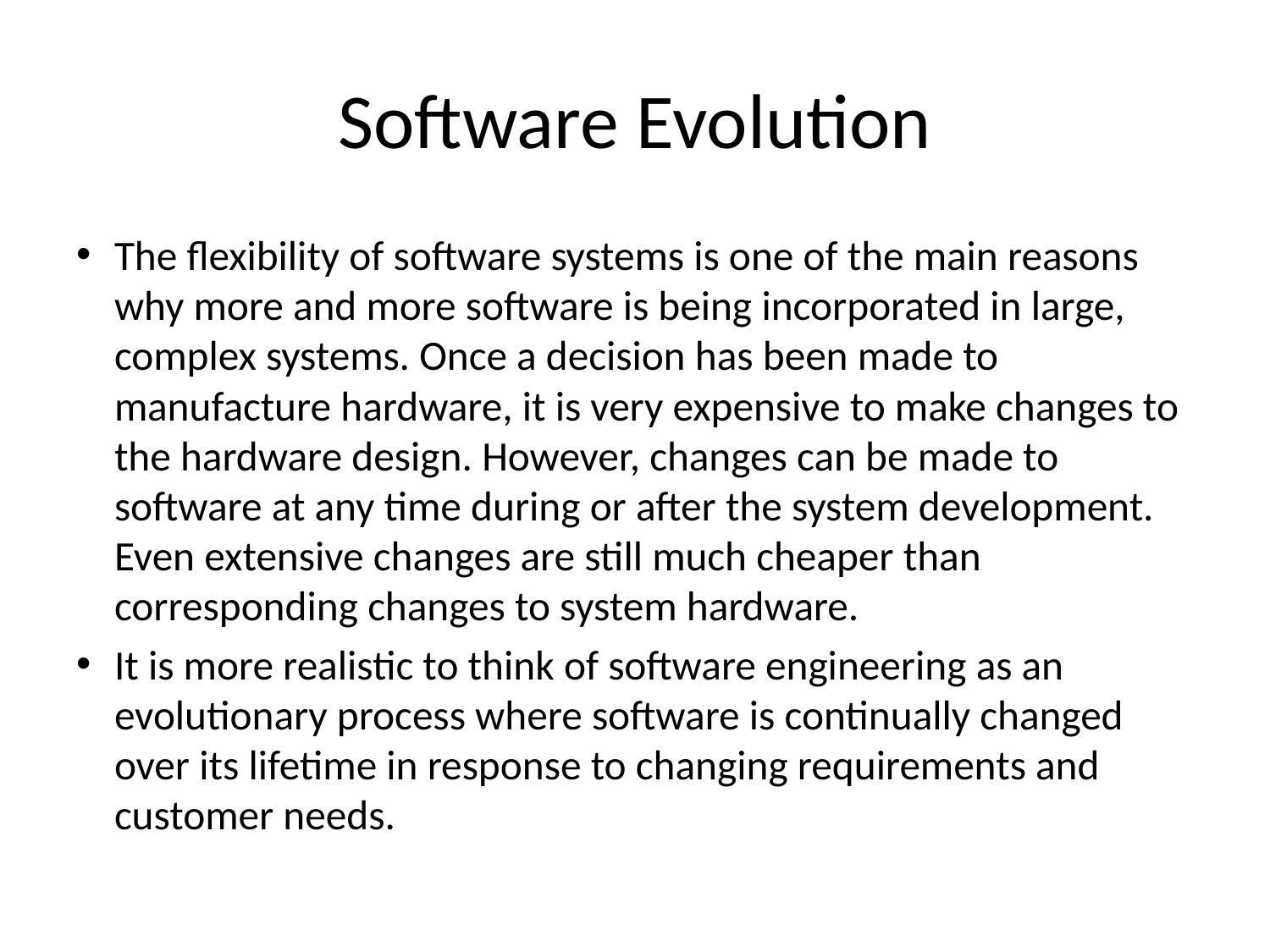

# Software Evolution
The flexibility of software systems is one of the main reasons why more and more software is being incorporated in large, complex systems. Once a decision has been made to manufacture hardware, it is very expensive to make changes to the hardware design. However, changes can be made to software at any time during or after the system development. Even extensive changes are still much cheaper than corresponding changes to system hardware.
It is more realistic to think of software engineering as an evolutionary process where software is continually changed over its lifetime in response to changing requirements and customer needs.